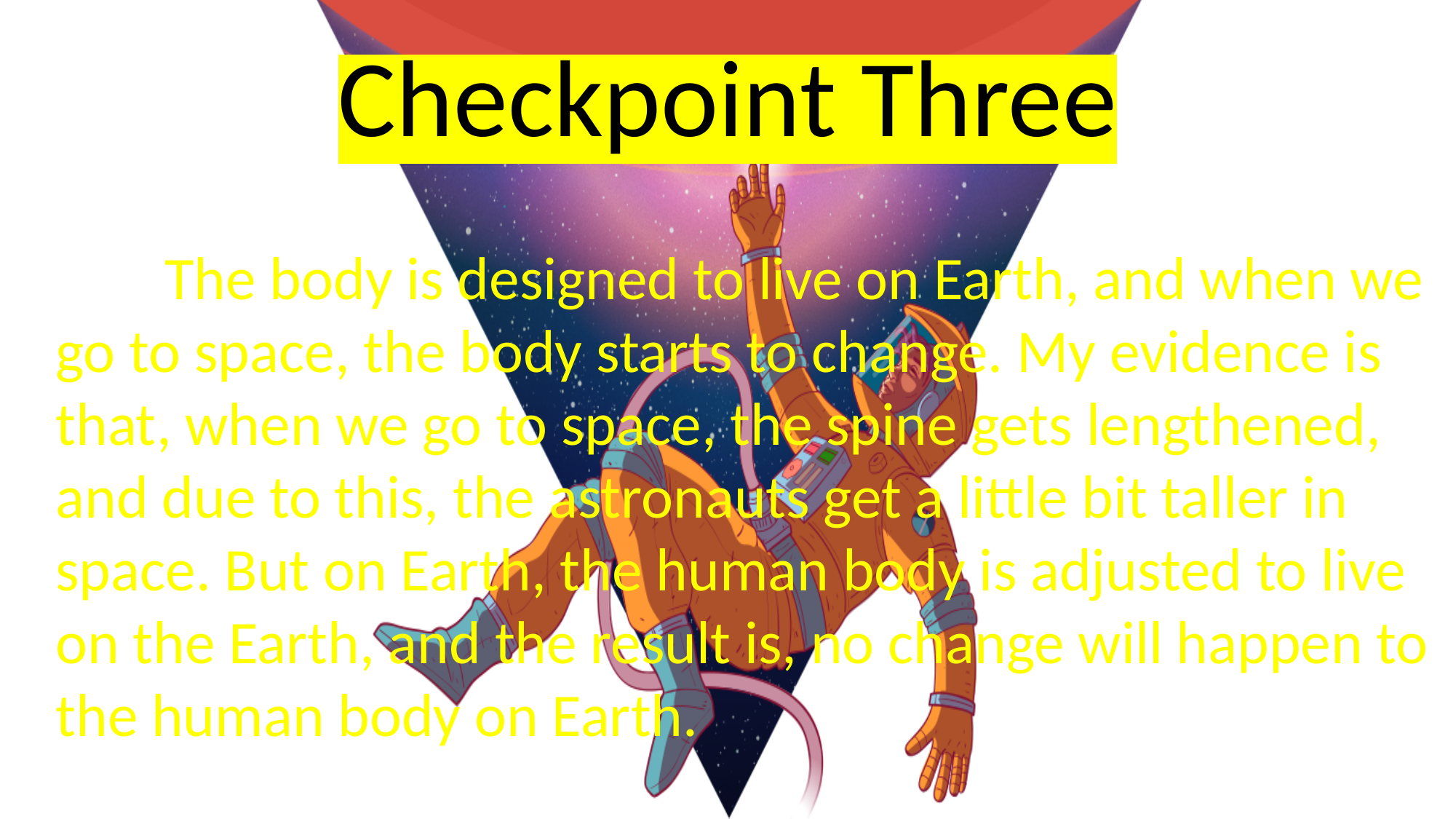

Checkpoint Three
	The body is designed to live on Earth, and when we go to space, the body starts to change. My evidence is that, when we go to space, the spine gets lengthened, and due to this, the astronauts get a little bit taller in space. But on Earth, the human body is adjusted to live on the Earth, and the result is, no change will happen to the human body on Earth.